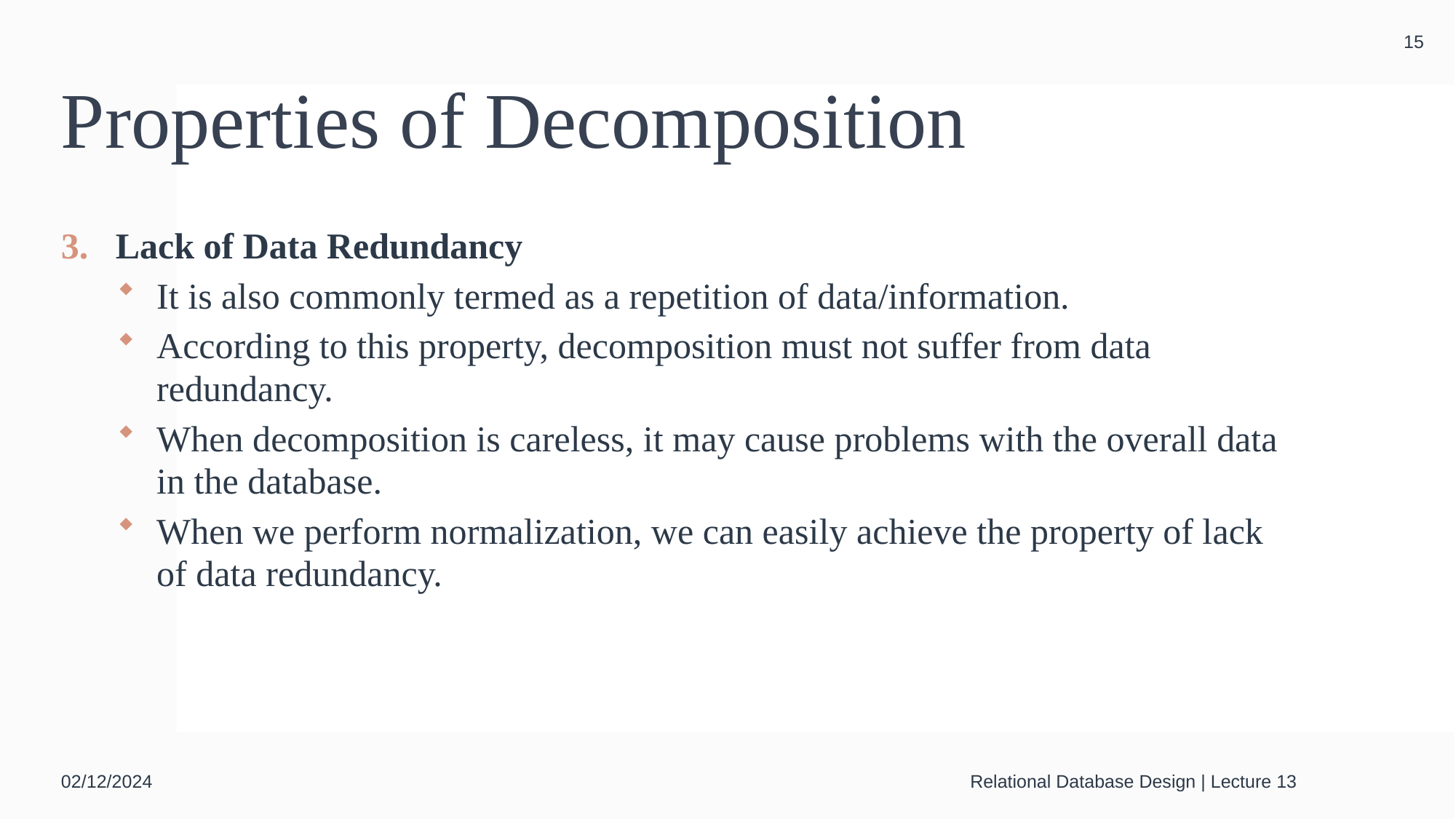

15
# Properties of Decomposition
Lack of Data Redundancy
It is also commonly termed as a repetition of data/information.
According to this property, decomposition must not suffer from data redundancy.
When decomposition is careless, it may cause problems with the overall data in the database.
When we perform normalization, we can easily achieve the property of lack of data redundancy.
02/12/2024
Relational Database Design | Lecture 13